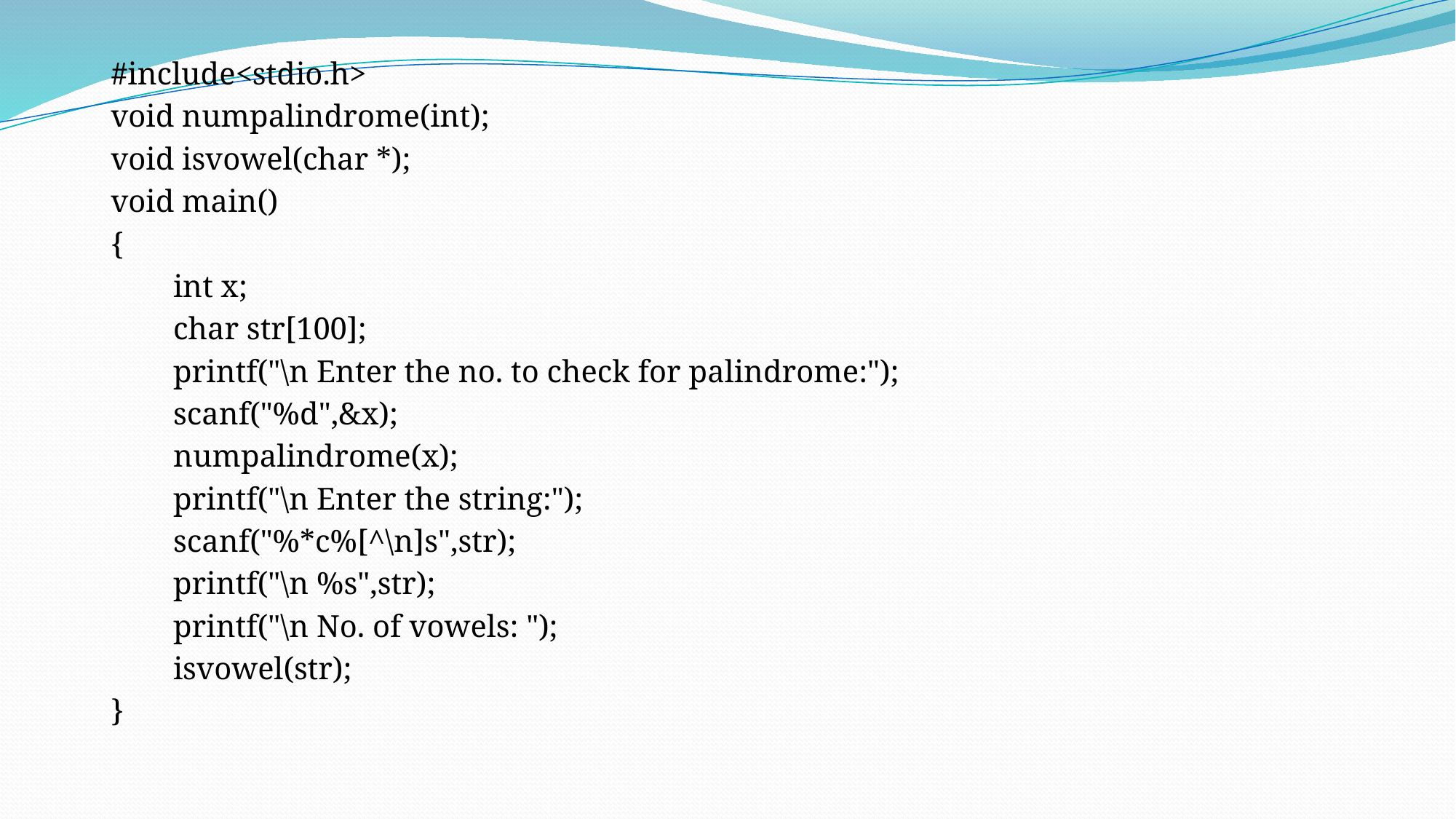

#include<stdio.h>
void numpalindrome(int);
void isvowel(char *);
void main()
{
        int x;
        char str[100];
        printf("\n Enter the no. to check for palindrome:");
        scanf("%d",&x);
        numpalindrome(x);
        printf("\n Enter the string:");
        scanf("%*c%[^\n]s",str);
        printf("\n %s",str);
        printf("\n No. of vowels: ");
        isvowel(str);
}